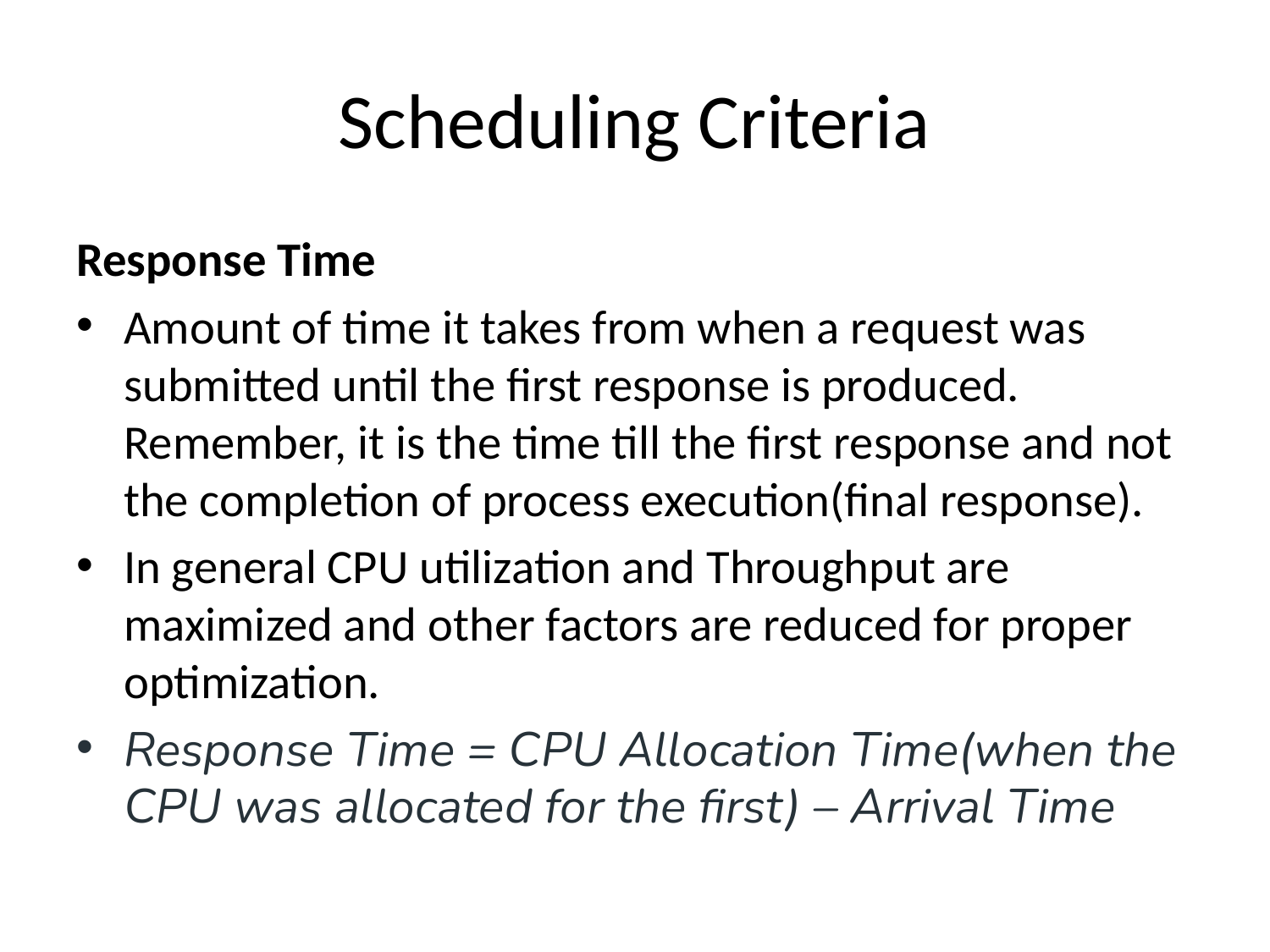

# Scheduling Criteria
Response Time
Amount of time it takes from when a request was submitted until the first response is produced. Remember, it is the time till the first response and not the completion of process execution(final response).
In general CPU utilization and Throughput are maximized and other factors are reduced for proper optimization.
Response Time = CPU Allocation Time(when the CPU was allocated for the first) – Arrival Time